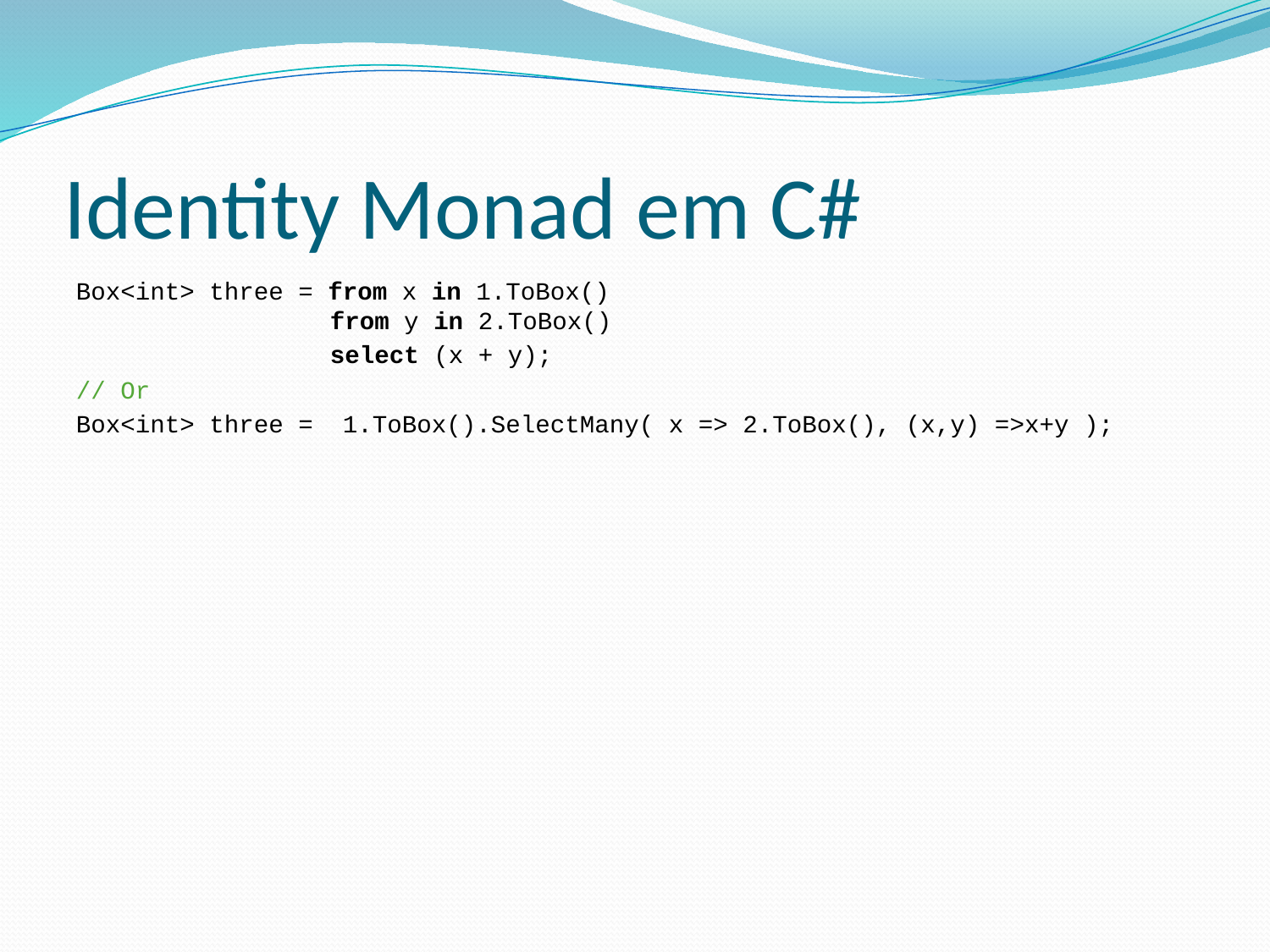

# Identity Monad em C#
Box<int> three = from x in 1.ToBox()
		from y in 2.ToBox()
		select (x + y);
// Or
Box<int> three =  1.ToBox().SelectMany( x => 2.ToBox(), (x,y) =>x+y );